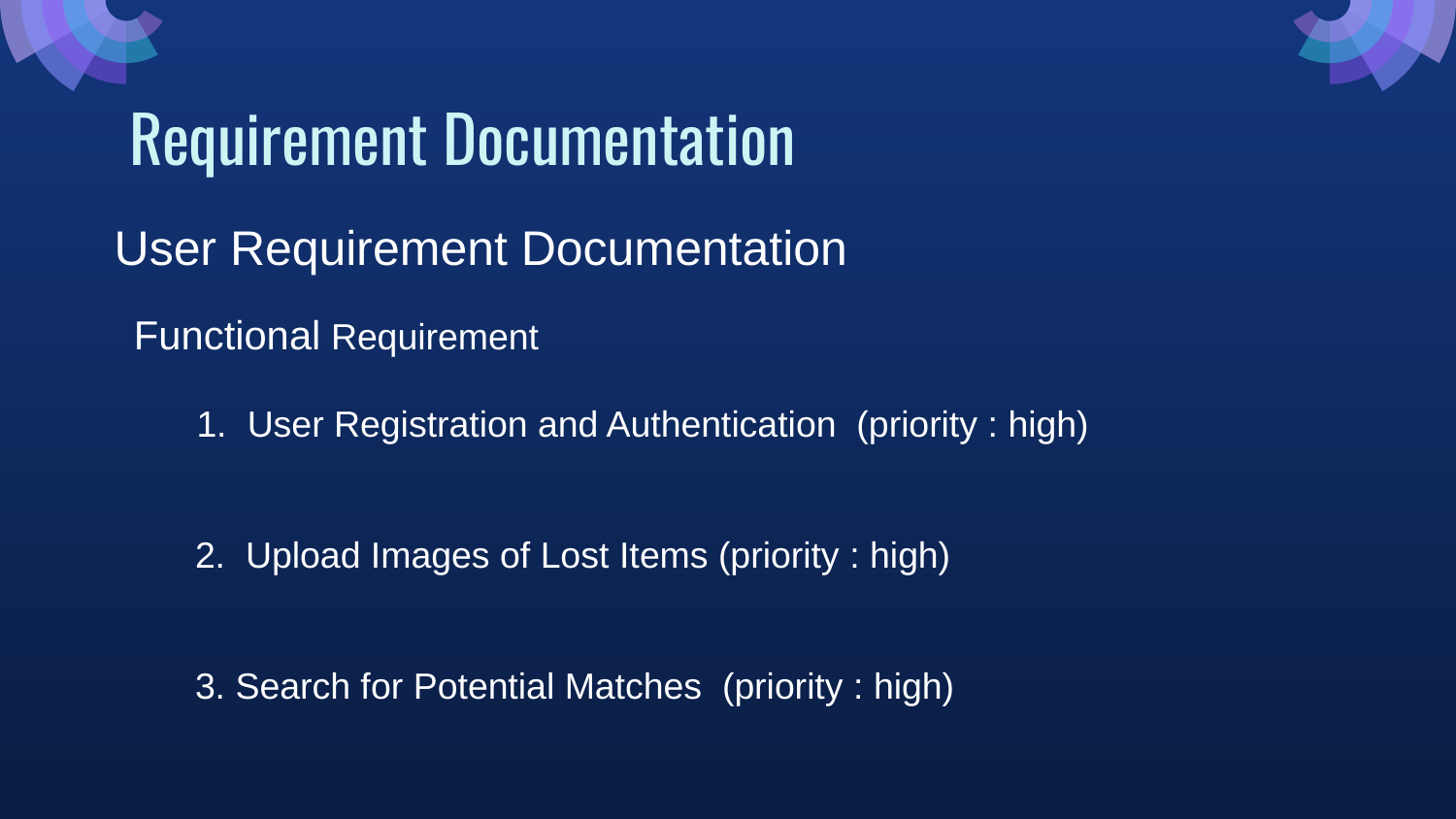

# Requirement Documentation
      User Requirement Documentation
   Functional Requirement
                  1.  User Registration and Authentication  (priority : high)

              2.  Upload Images of Lost Items (priority : high)

              3. Search for Potential Matches  (priority : high)